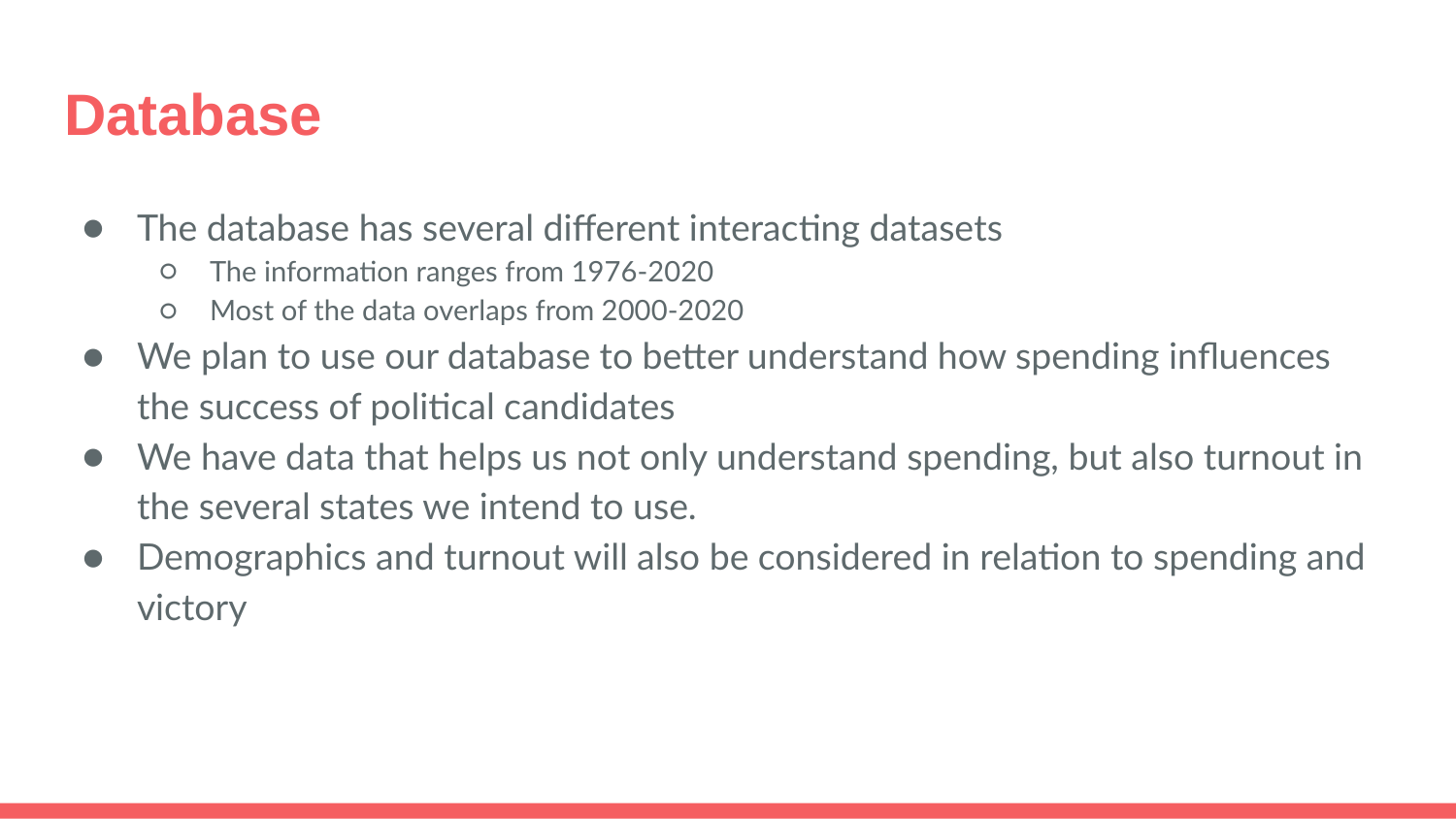

# Database
The database has several different interacting datasets
The information ranges from 1976-2020
Most of the data overlaps from 2000-2020
We plan to use our database to better understand how spending influences the success of political candidates
We have data that helps us not only understand spending, but also turnout in the several states we intend to use.
Demographics and turnout will also be considered in relation to spending and victory